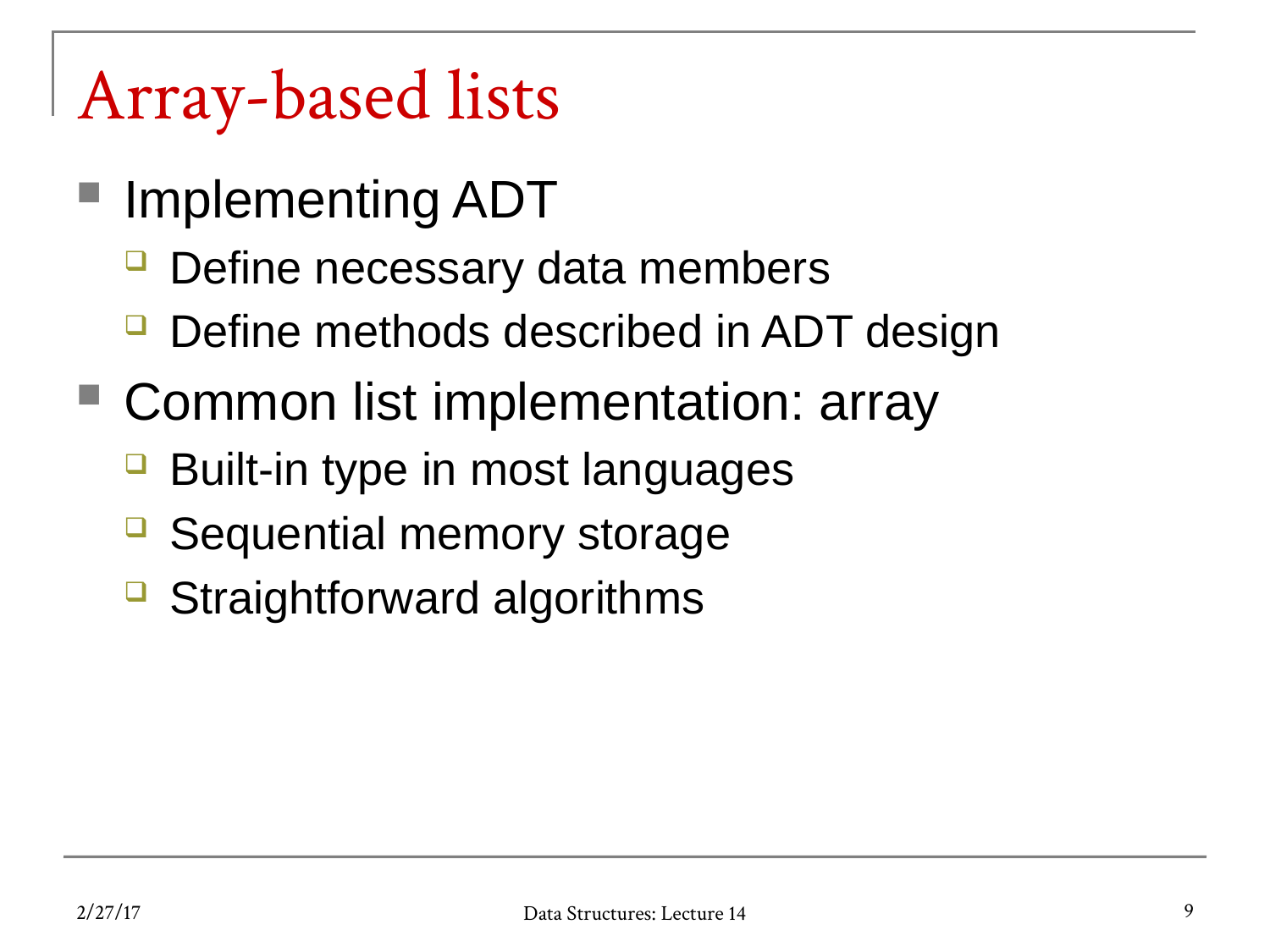

# Array-based lists
Implementing ADT
Define necessary data members
Define methods described in ADT design
Common list implementation: array
Built-in type in most languages
Sequential memory storage
Straightforward algorithms

2/27/17
9
Data Structures: Lecture 14